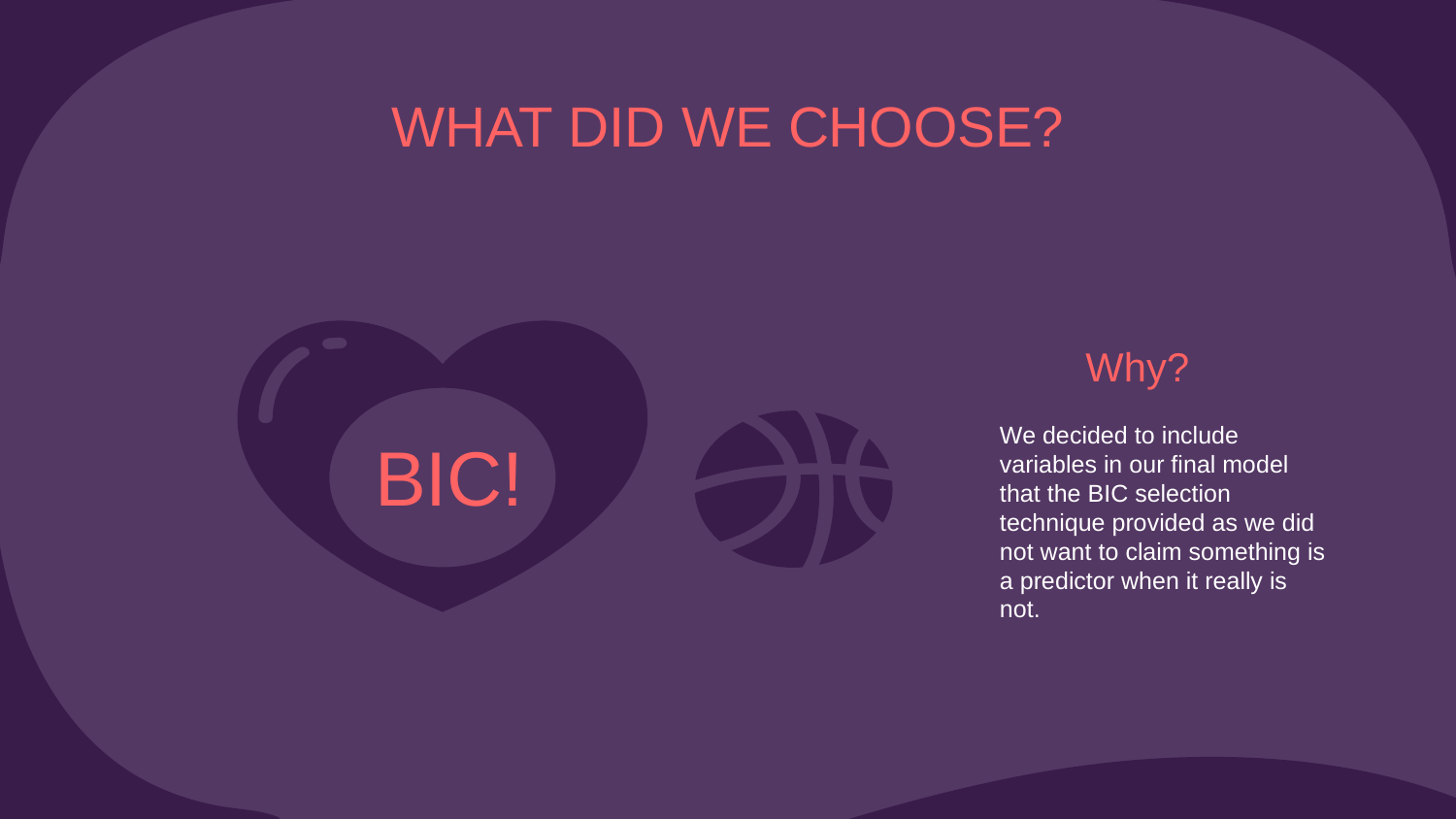

# WHAT DID WE CHOOSE?

Why?
We decided to include variables in our final model that the BIC selection technique provided as we did not want to claim something is a predictor when it really is not.
BIC!